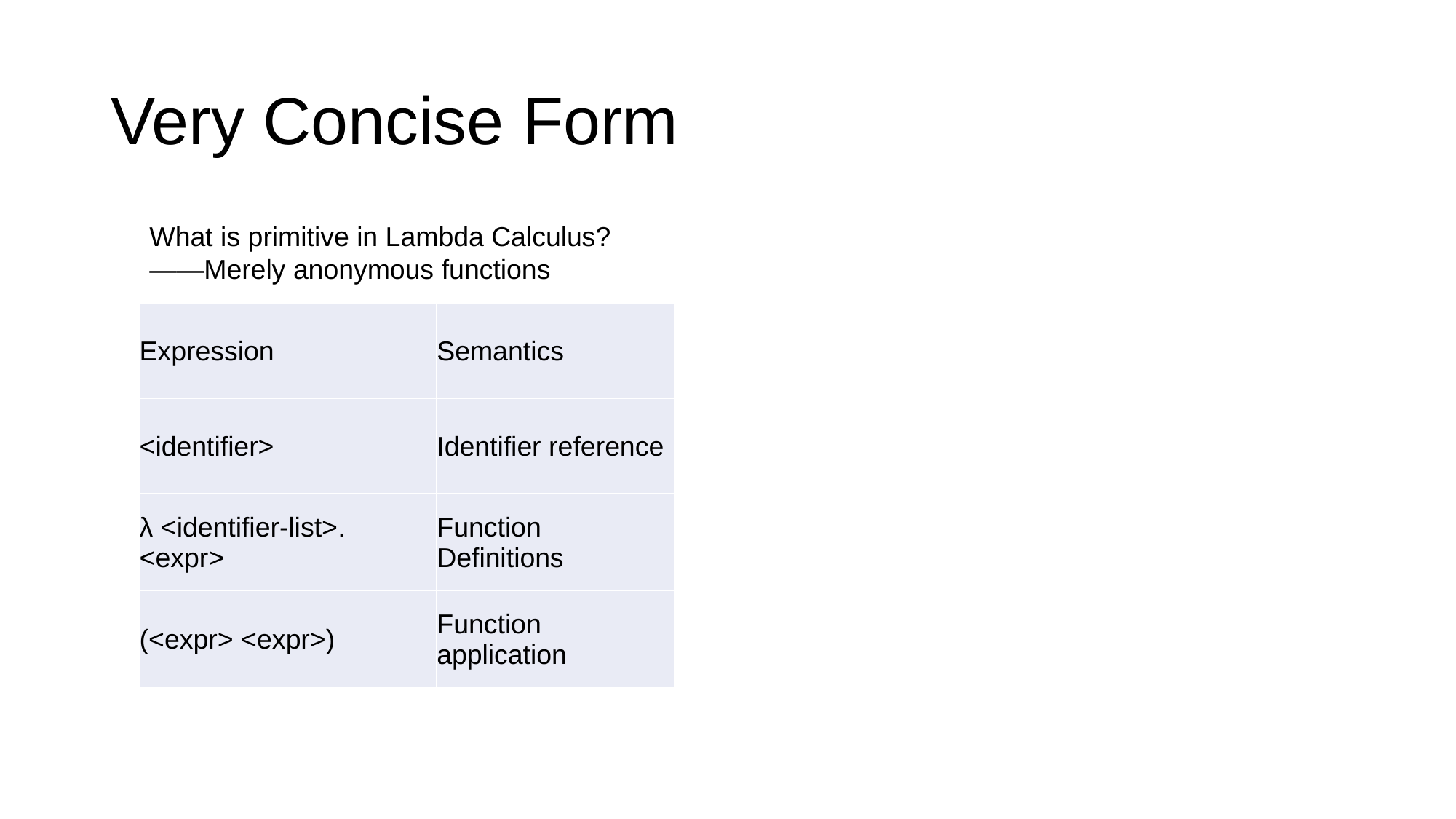

# Very Concise Form
What is primitive in Lambda Calculus?
——Merely anonymous functions
| Expression | Semantics |
| --- | --- |
| <identifier> | Identifier reference |
| λ <identifier-list>. <expr> | Function Definitions |
| (<expr> <expr>) | Function application |